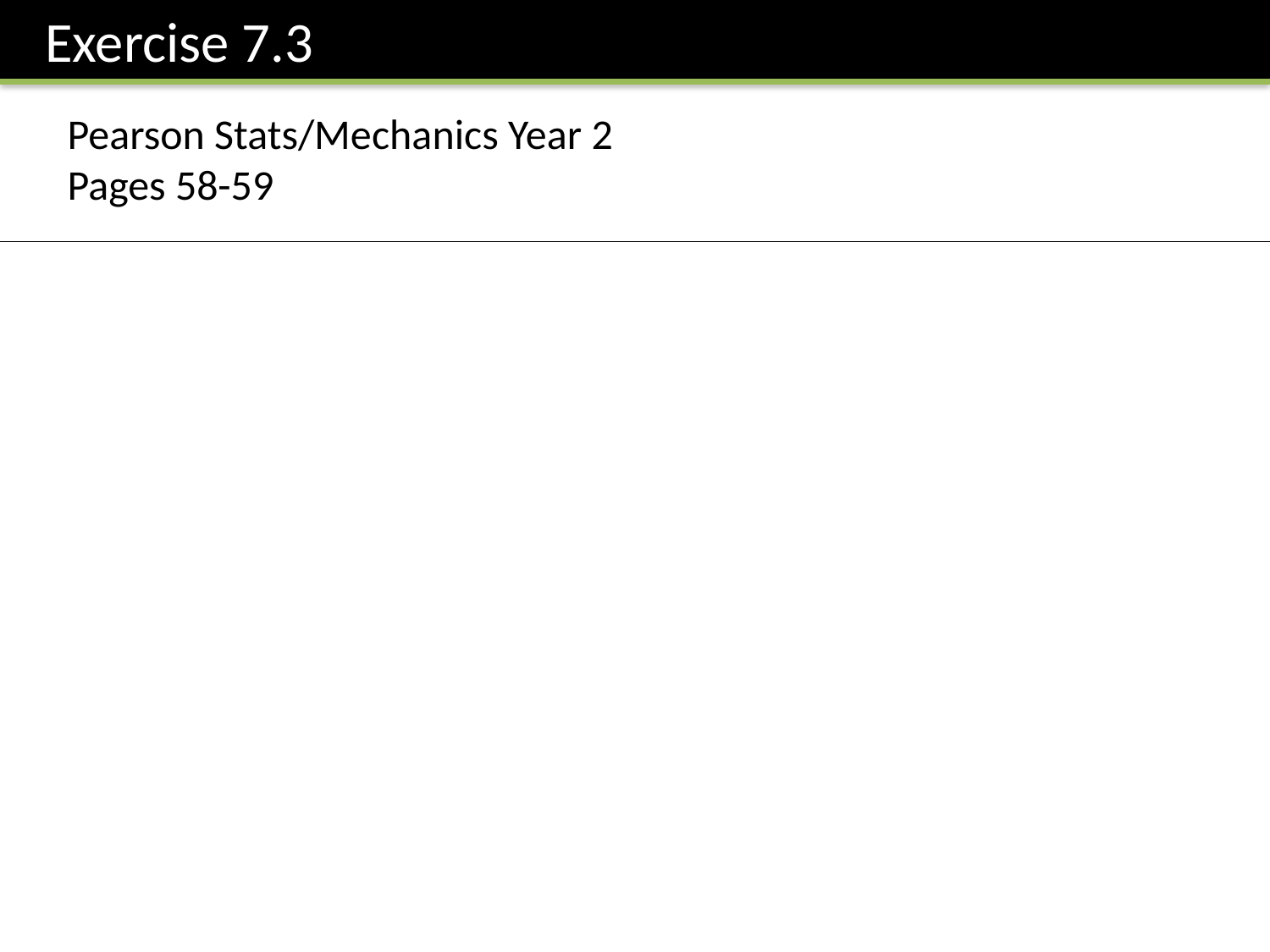

Exercise 7.3
Pearson Stats/Mechanics Year 2
Pages 58-59